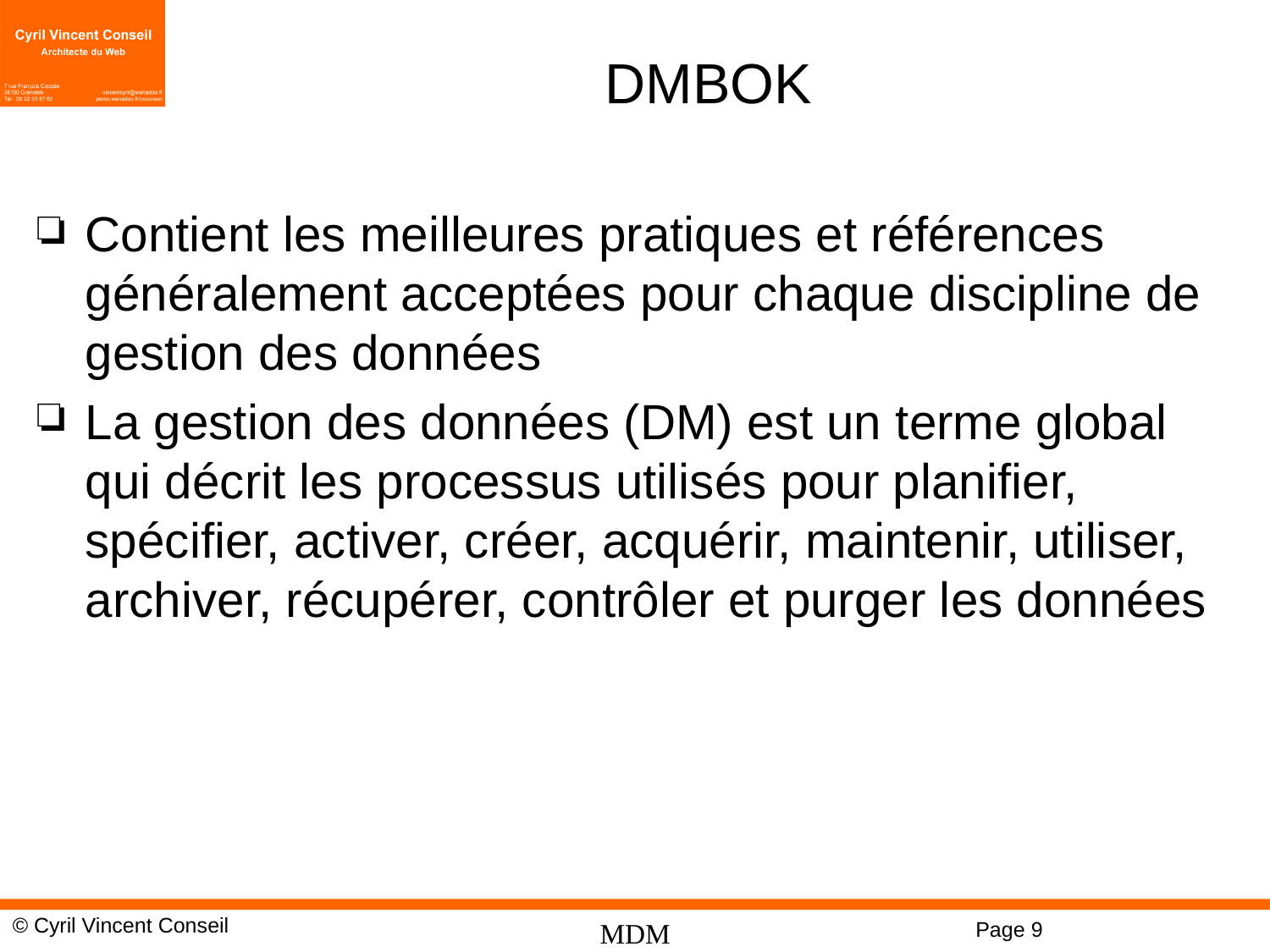

# DMBOK
Contient les meilleures pratiques et références généralement acceptées pour chaque discipline de gestion des données
La gestion des données (DM) est un terme global qui décrit les processus utilisés pour planifier, spécifier, activer, créer, acquérir, maintenir, utiliser, archiver, récupérer, contrôler et purger les données